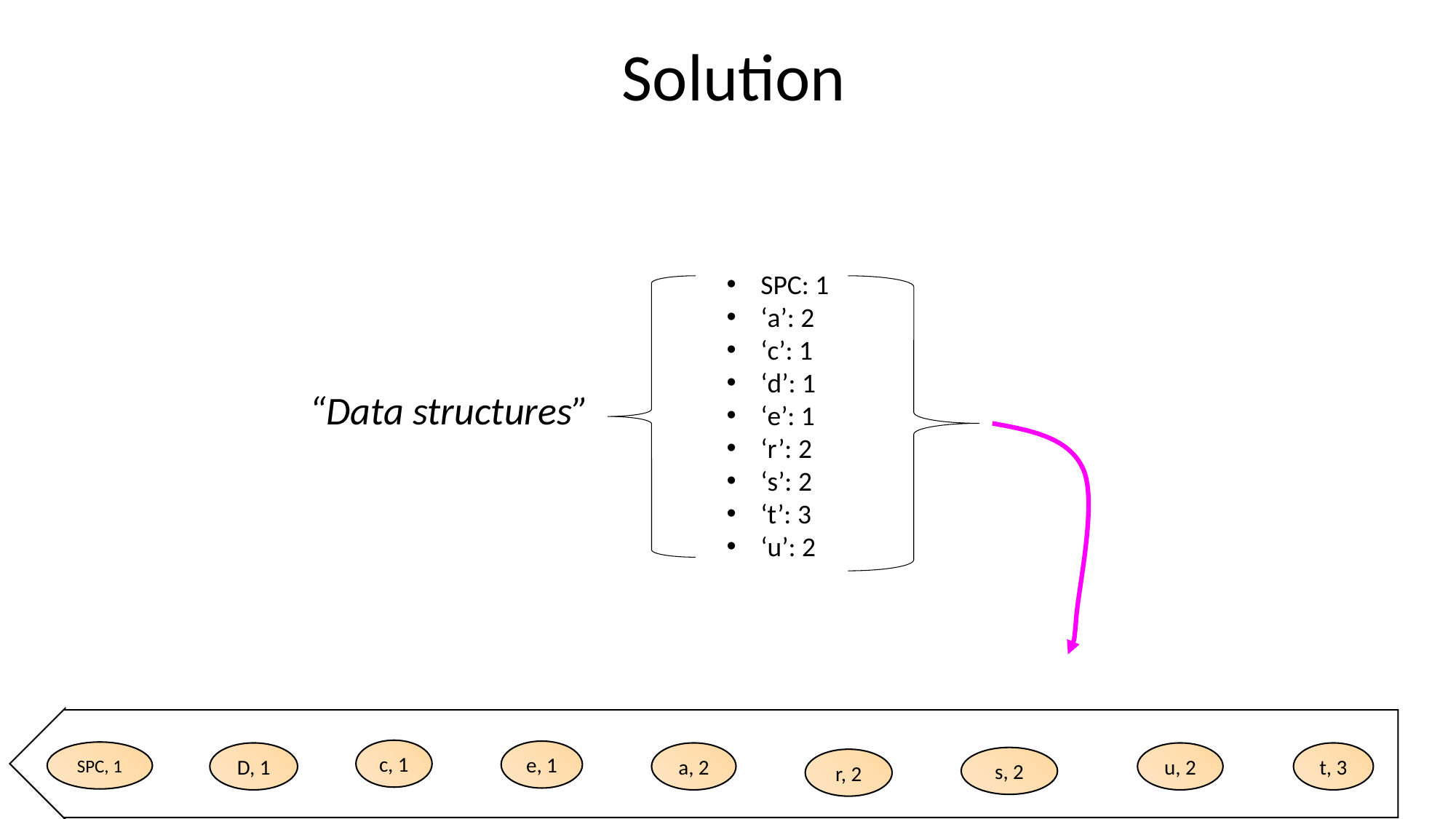

# Solution
SPC: 1
‘a’: 2
‘c’: 1
‘d’: 1
‘e’: 1
‘r’: 2
‘s’: 2
‘t’: 3
‘u’: 2

“Data structures”

c, 1
e, 1
SPC, 1
D, 1
a, 2
u, 2
t, 3
s, 2
r, 2